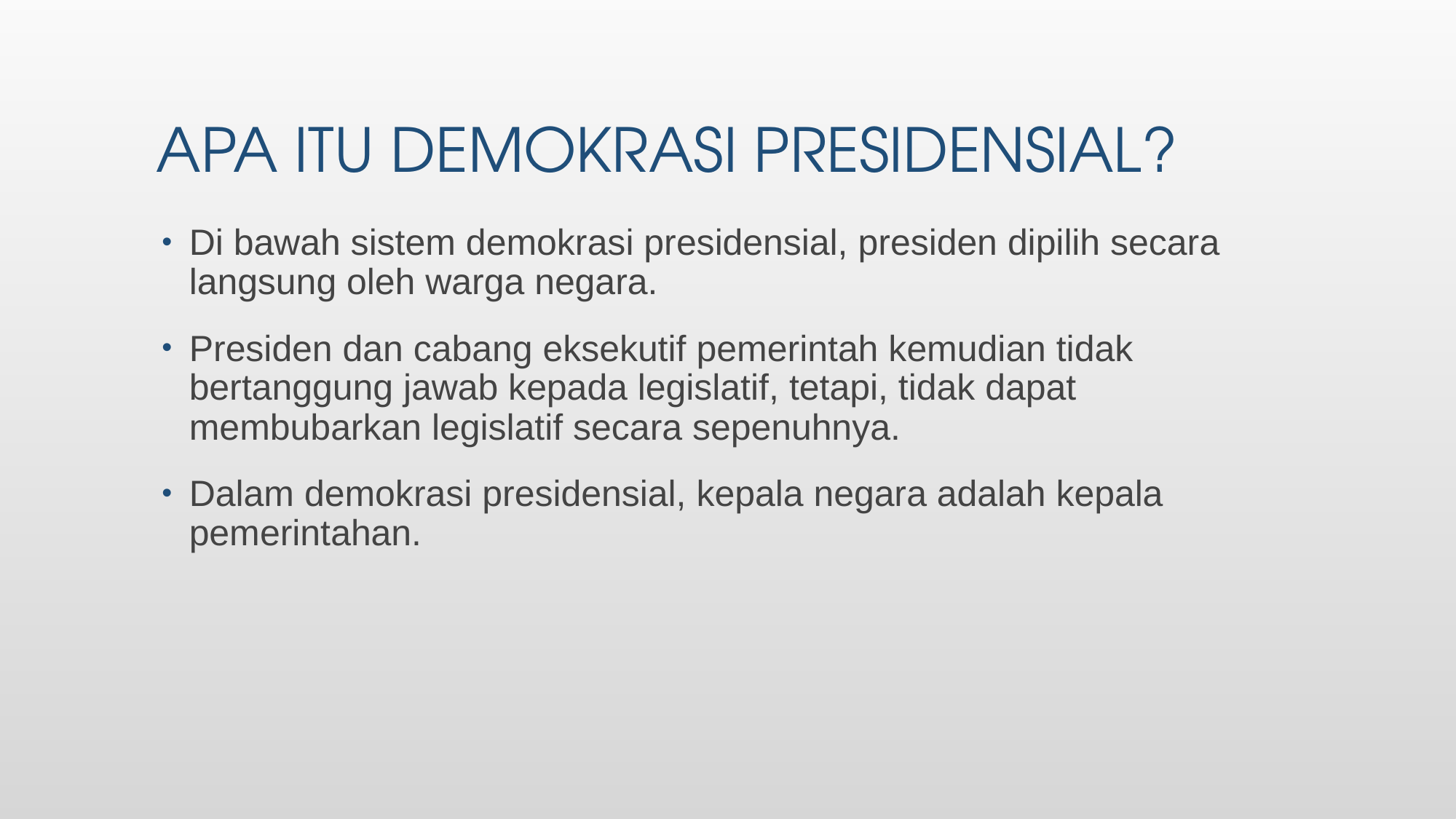

# Apa itu demokrasi presidensial?
Di bawah sistem demokrasi presidensial, presiden dipilih secara langsung oleh warga negara.
Presiden dan cabang eksekutif pemerintah kemudian tidak bertanggung jawab kepada legislatif, tetapi, tidak dapat membubarkan legislatif secara sepenuhnya.
Dalam demokrasi presidensial, kepala negara adalah kepala pemerintahan.